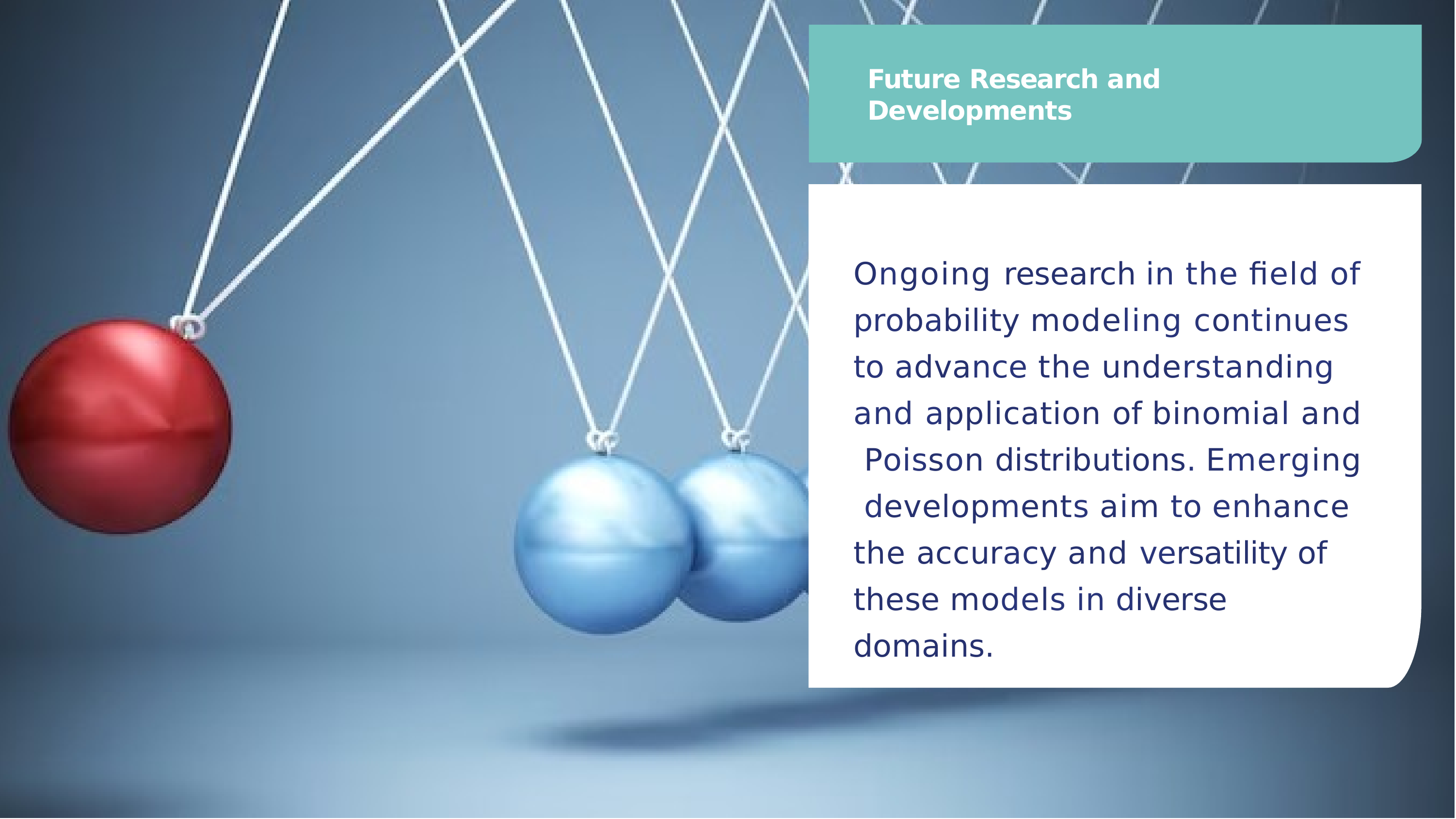

Future Research and Developments

Ongoing research in the ﬁeld of  probability modeling continues  to advance the understanding  and application of binomial and  Poisson distributions. Emerging  developments aim to enhance  the accuracy and versatility of  these models in diverse domains.